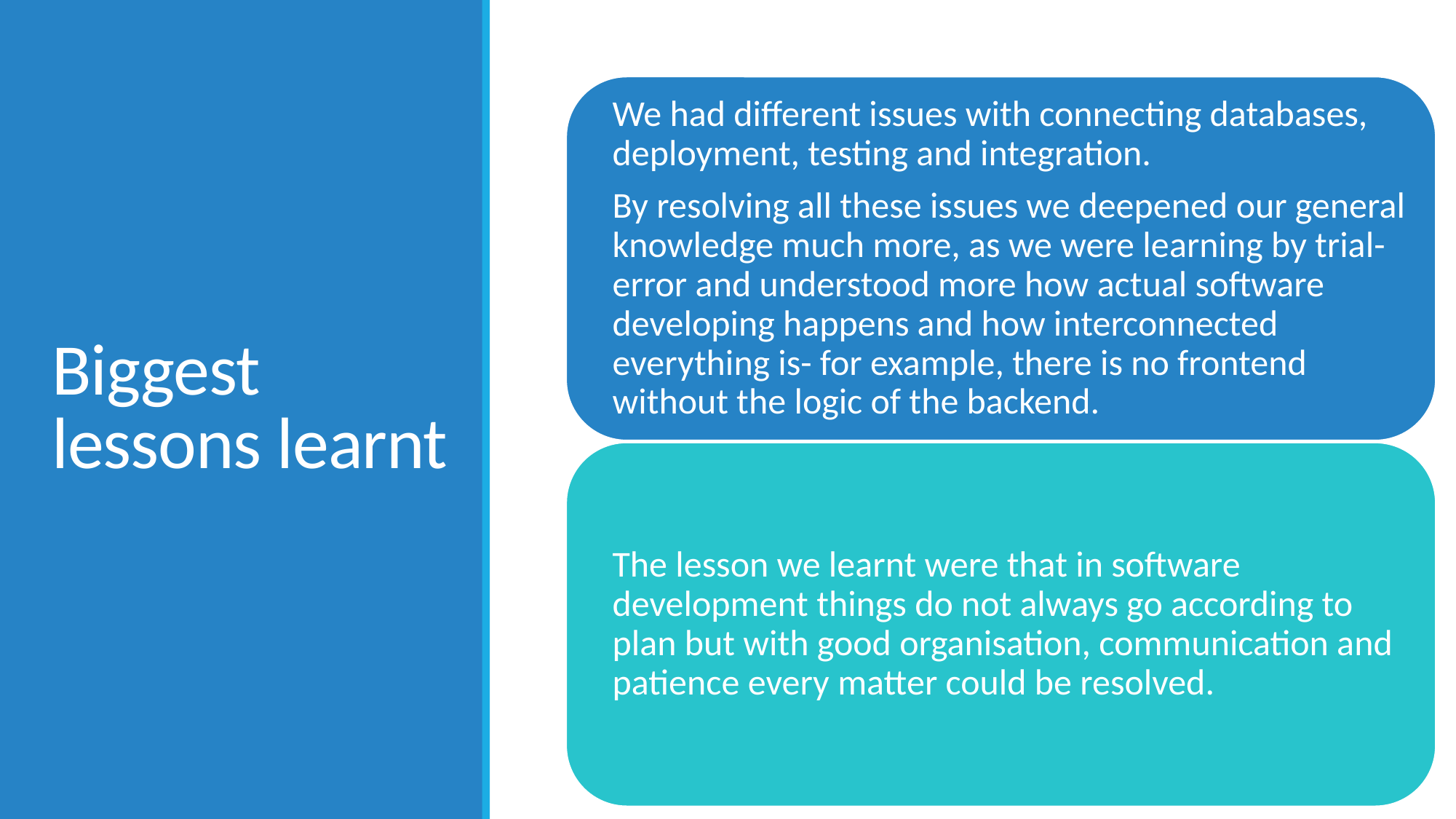

# Biggest lessons learnt
We had different issues with connecting databases, deployment, testing and integration.
By resolving all these issues we deepened our general knowledge much more, as we were learning by trial-error and understood more how actual software developing happens and how interconnected everything is- for example, there is no frontend without the logic of the backend.
The lesson we learnt were that in software development things do not always go according to plan but with good organisation, communication and patience every matter could be resolved.